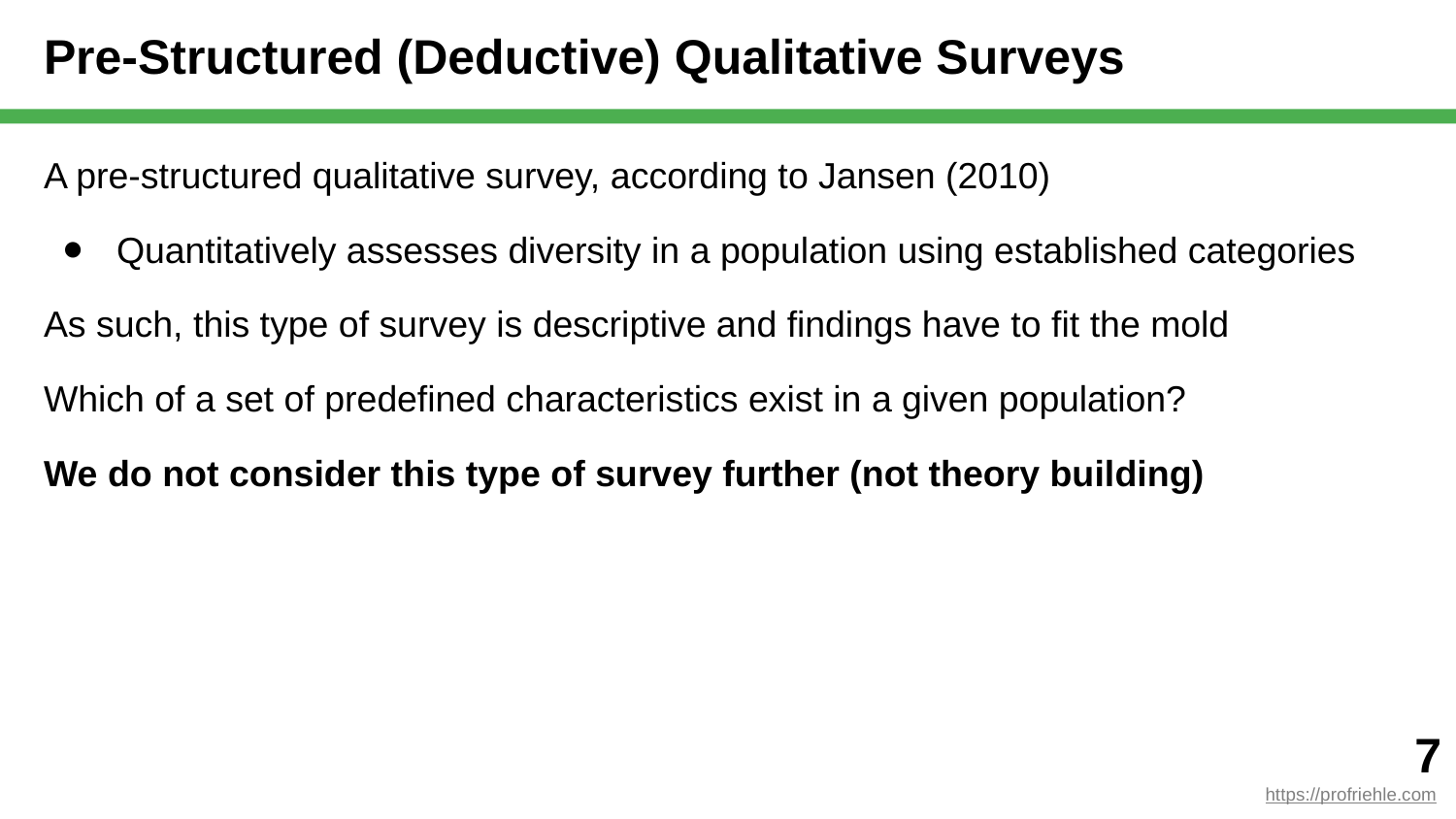

# Pre-Structured (Deductive) Qualitative Surveys
A pre-structured qualitative survey, according to Jansen (2010)
Quantitatively assesses diversity in a population using established categories
As such, this type of survey is descriptive and findings have to fit the mold
Which of a set of predefined characteristics exist in a given population?
We do not consider this type of survey further (not theory building)
7
https://profriehle.com